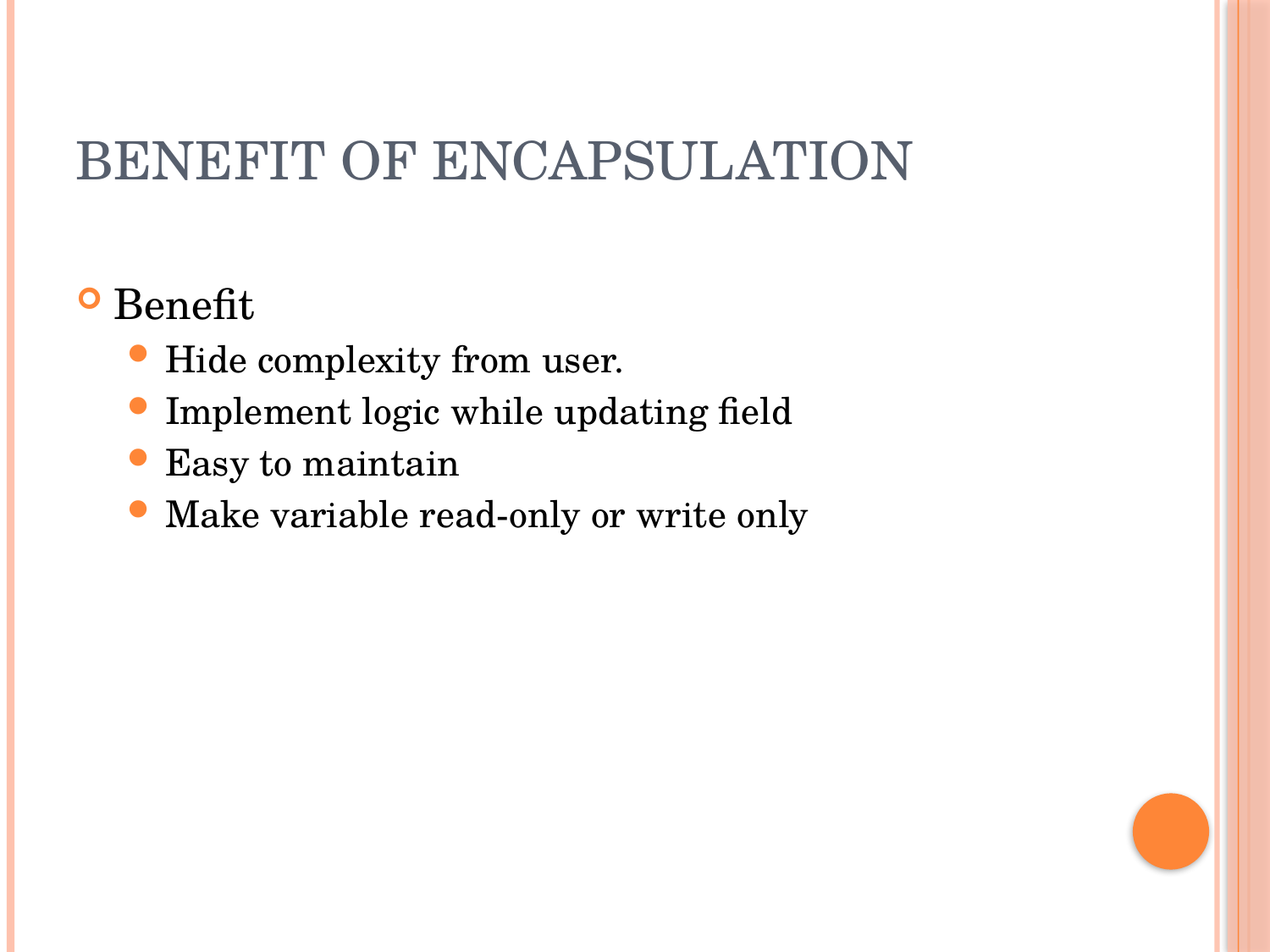

# Benefit of Encapsulation

Benefit
Hide complexity from user.
Implement logic while updating field
Easy to maintain
Make variable read-only or write only